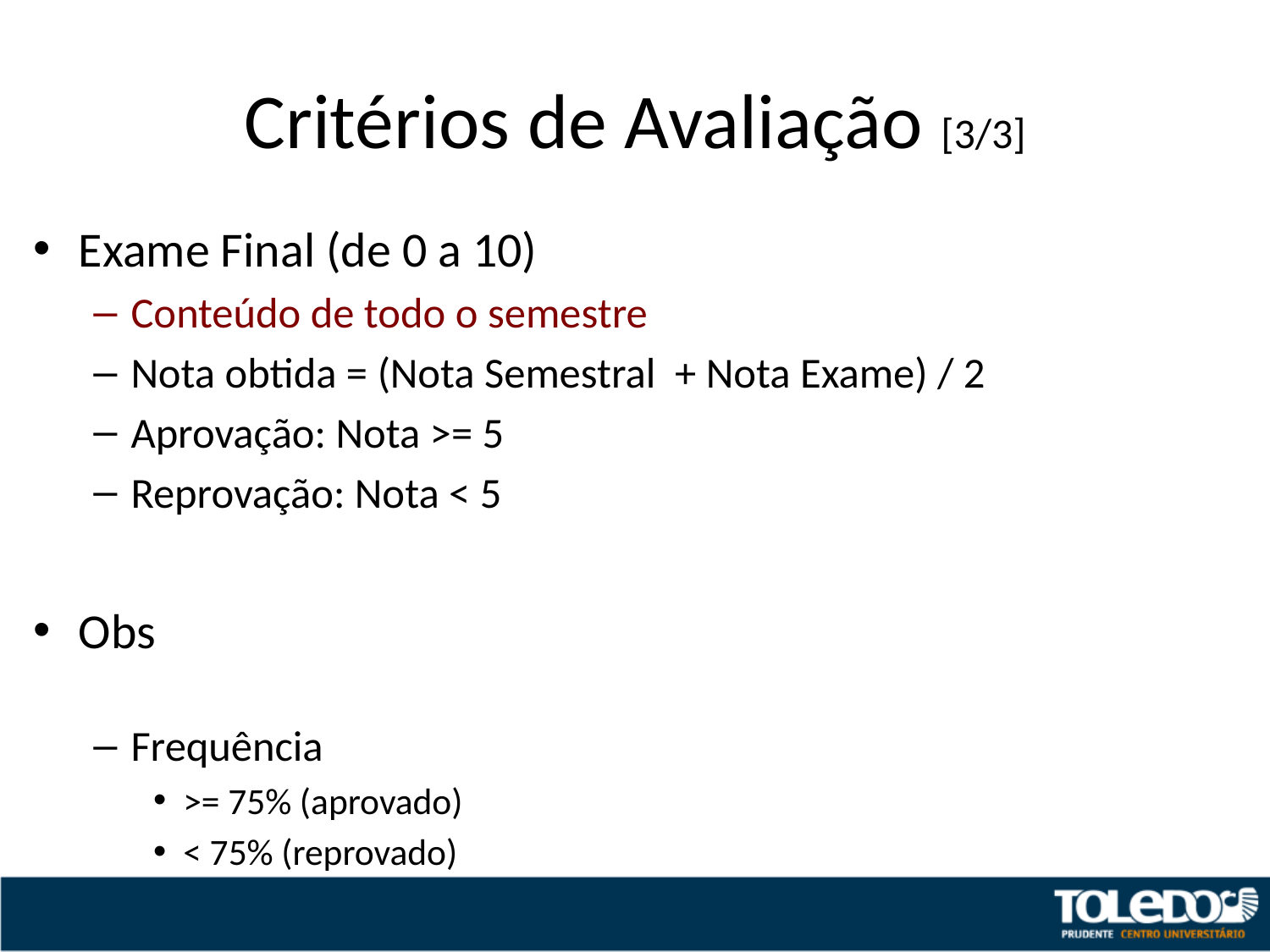

# Critérios de Avaliação [3/3]
Exame Final (de 0 a 10)
Conteúdo de todo o semestre
Nota obtida = (Nota Semestral  + Nota Exame) / 2
Aprovação: Nota >= 5
Reprovação: Nota < 5

Obs

Frequência
>= 75% (aprovado)
< 75% (reprovado)